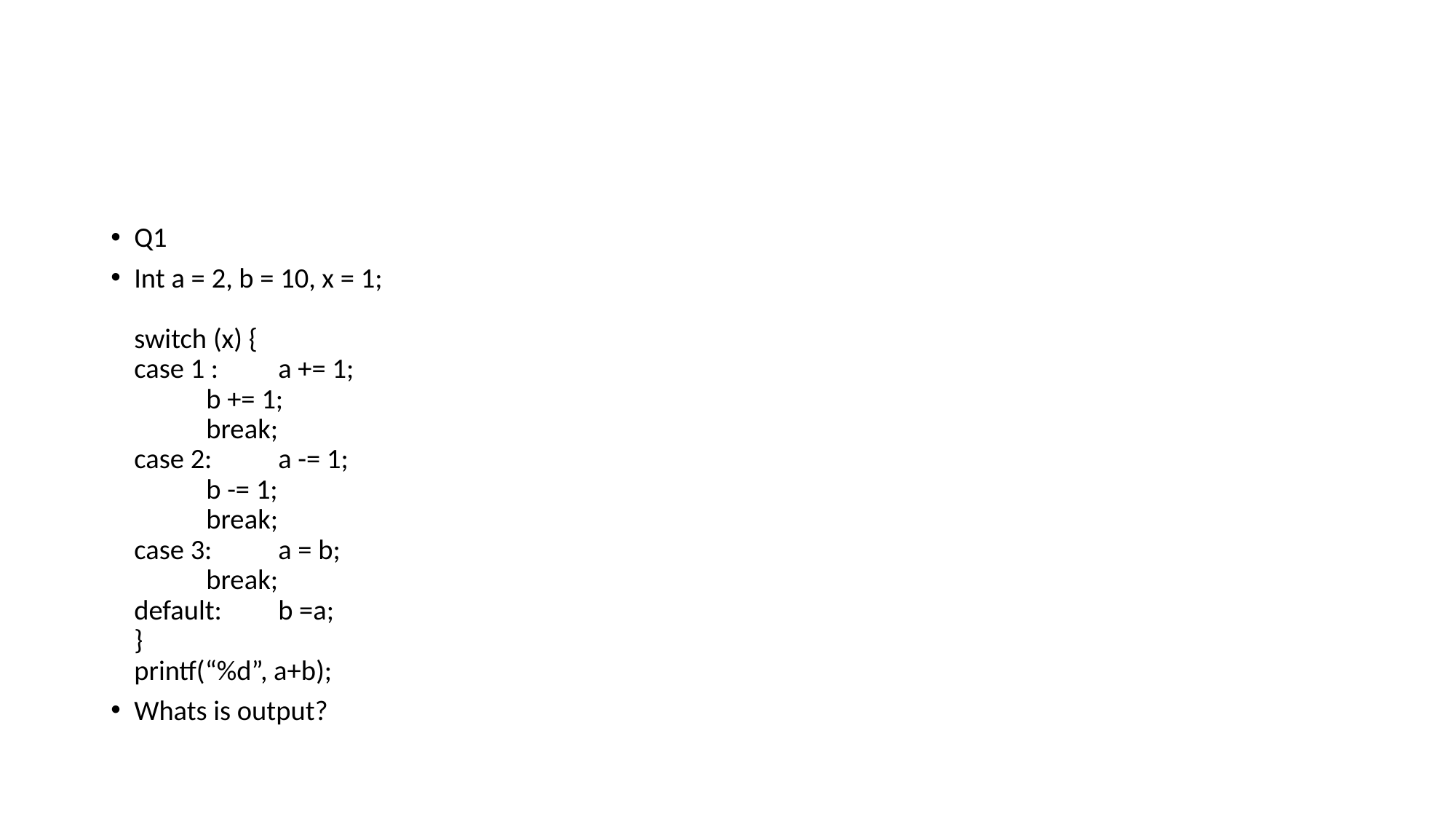

#
Q1
Int a = 2, b = 10, x = 1;
switch (x) {
case 1 :	a += 1;
		b += 1;
		break;
case 2:	a -= 1;
		b -= 1;
		break;
case 3:	a = b;
		break;
default:	b =a;
}
printf(“%d”, a+b);
Whats is output?